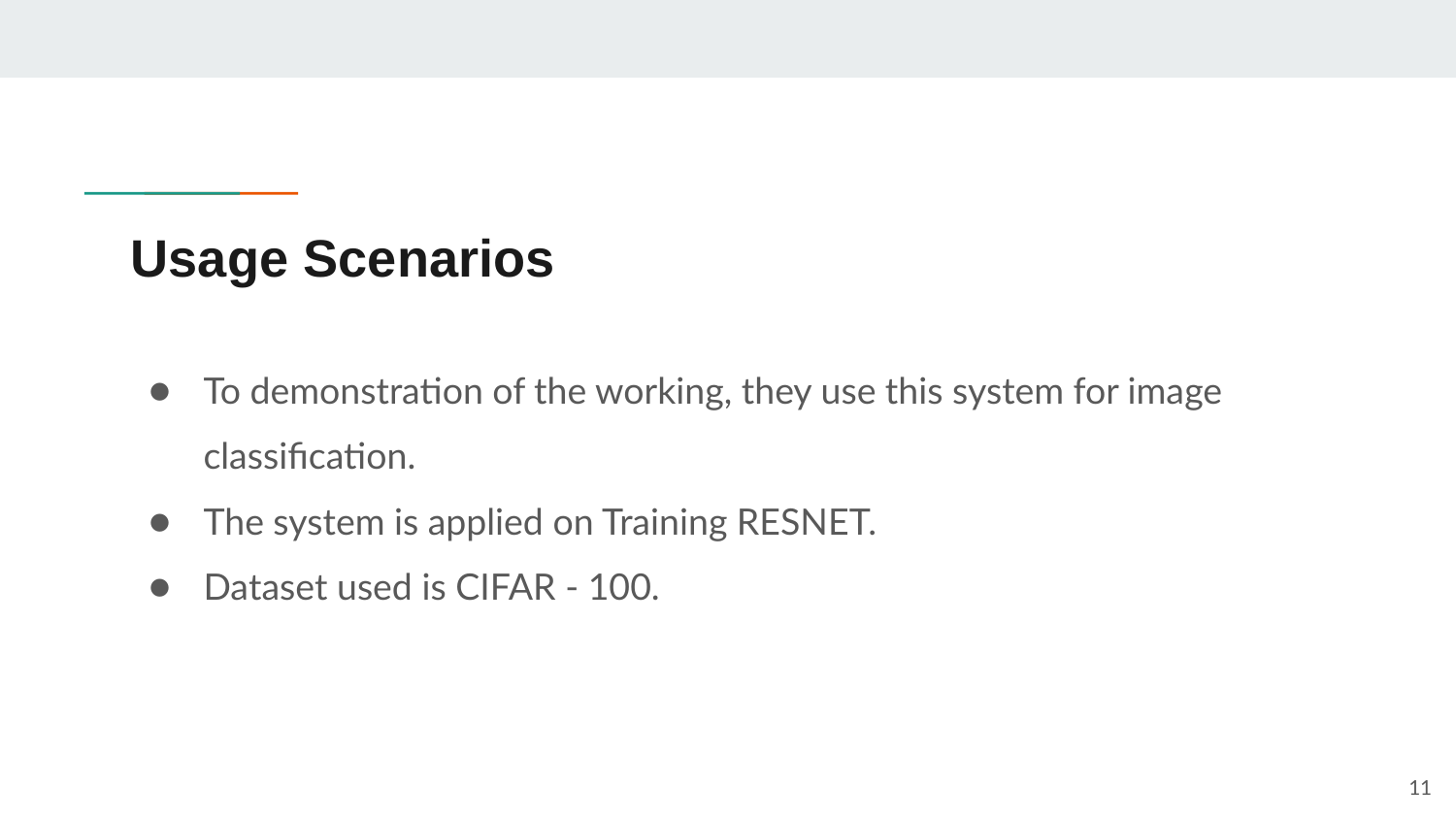

# Usage Scenarios
To demonstration of the working, they use this system for image classification.
The system is applied on Training RESNET.
Dataset used is CIFAR - 100.
11